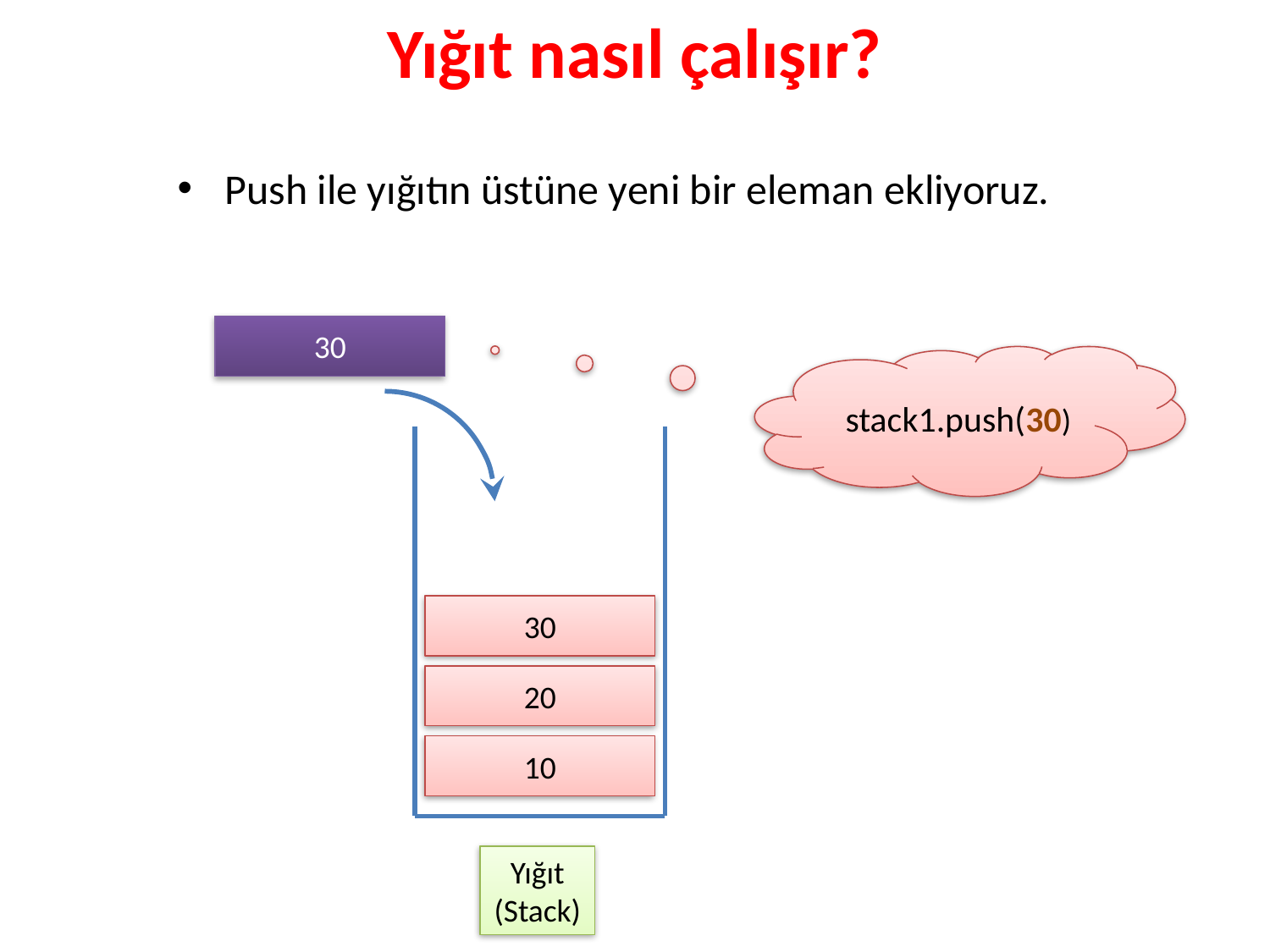

# Yığıt nasıl çalışır?
Push ile yığıtın üstüne yeni bir eleman ekliyoruz.
30
 stack1.push(30)

30
20
10
Yığıt
(Stack)